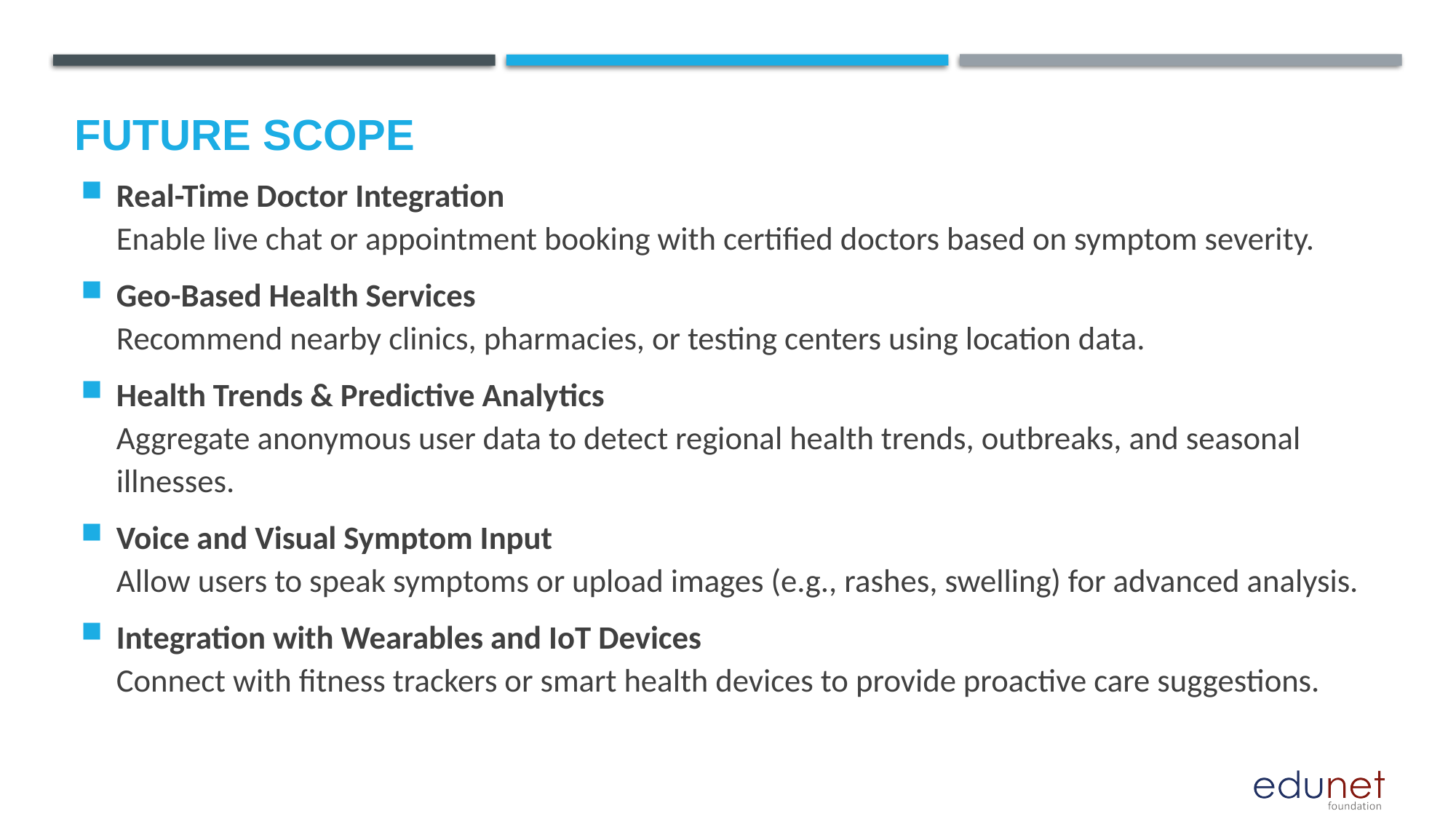

Future scope
Real-Time Doctor Integration
Enable live chat or appointment booking with certified doctors based on symptom severity.
Geo-Based Health Services
Recommend nearby clinics, pharmacies, or testing centers using location data.
Health Trends & Predictive Analytics
Aggregate anonymous user data to detect regional health trends, outbreaks, and seasonal illnesses.
Voice and Visual Symptom Input
Allow users to speak symptoms or upload images (e.g., rashes, swelling) for advanced analysis.
Integration with Wearables and IoT Devices
Connect with fitness trackers or smart health devices to provide proactive care suggestions.